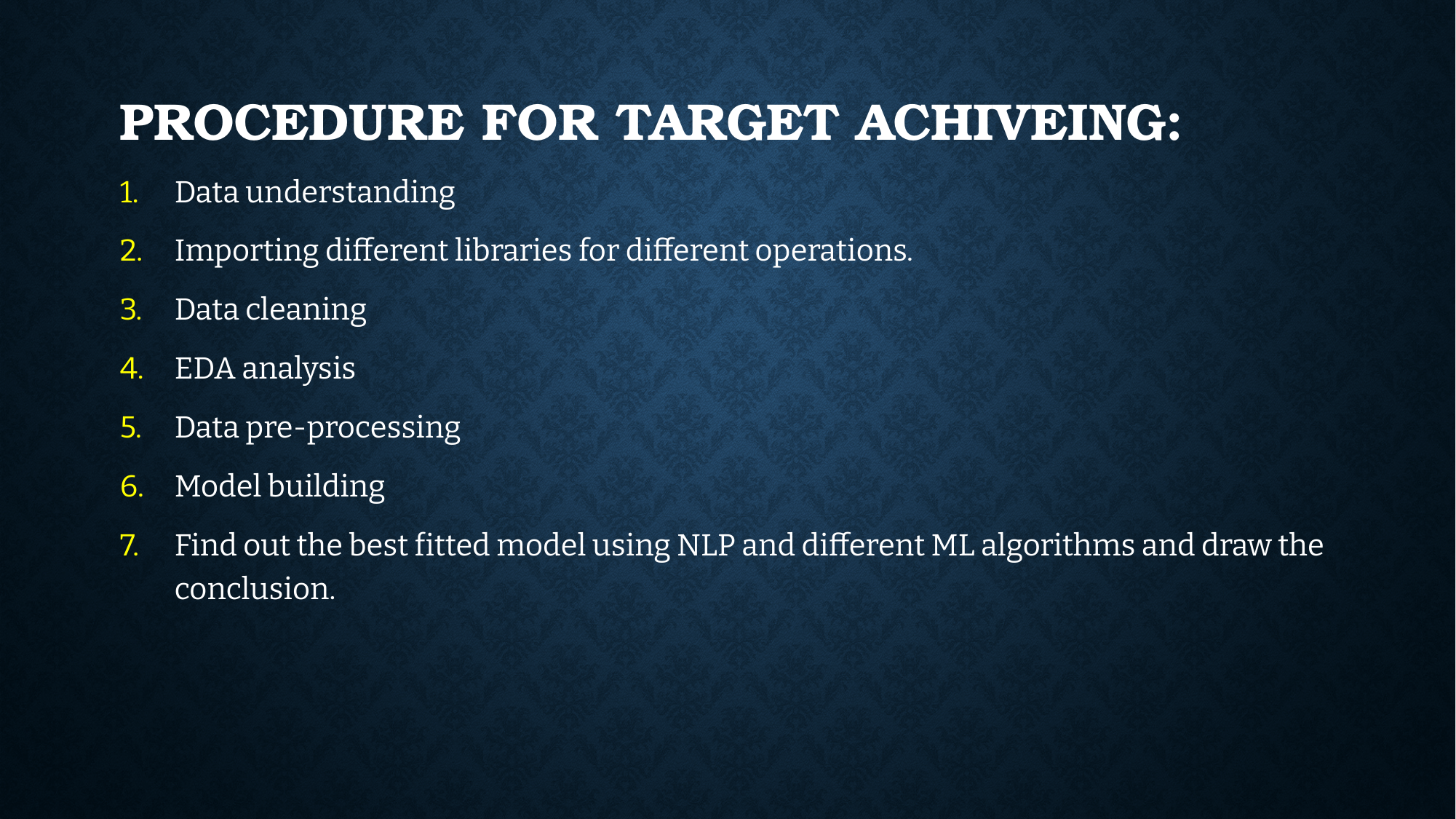

# PROCEDURE FOR TARGET ACHIVEING:
Data understanding
Importing different libraries for different operations.
Data cleaning
EDA analysis
Data pre-processing
Model building
Find out the best fitted model using NLP and different ML algorithms and draw the conclusion.